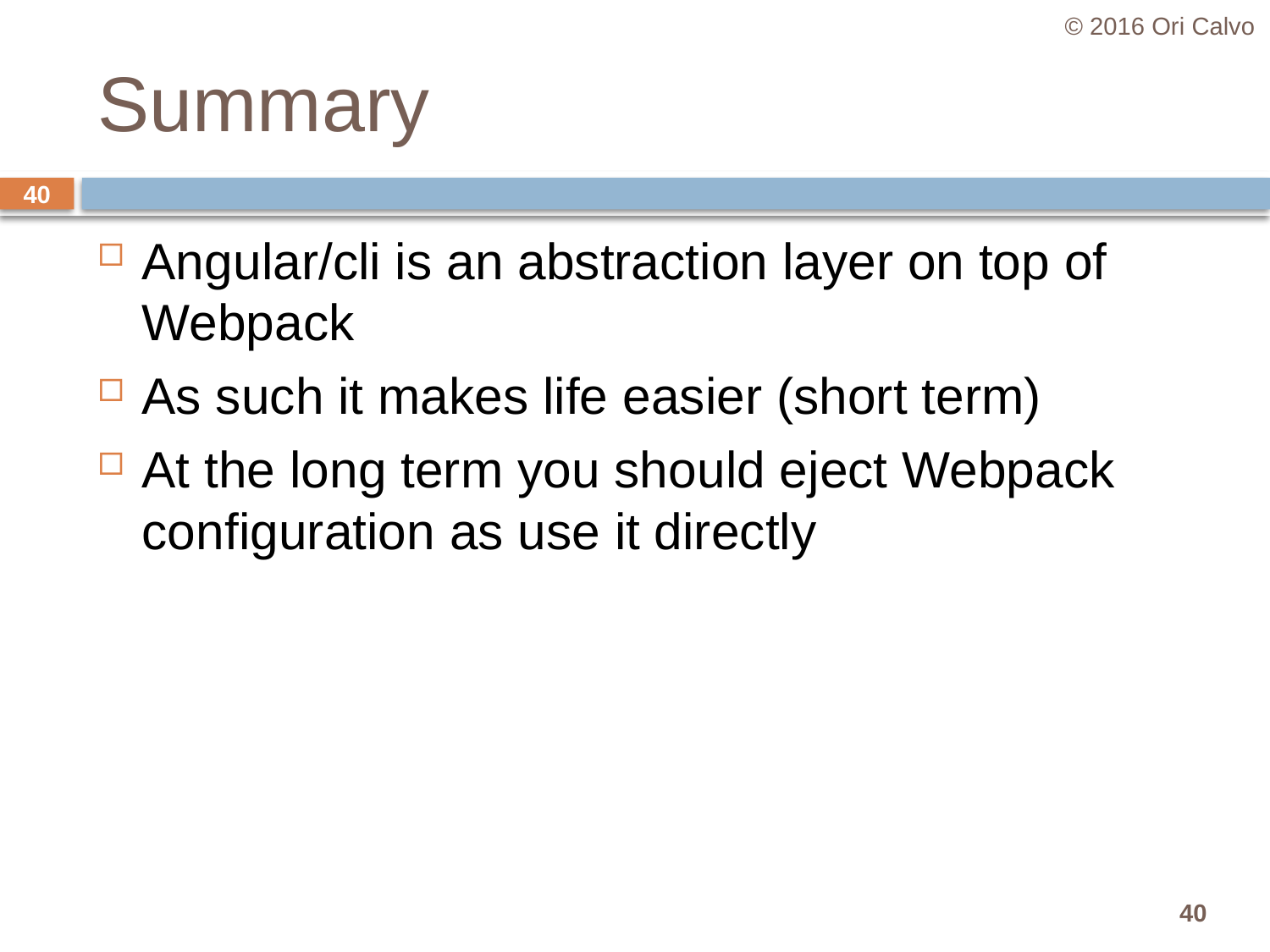

© 2016 Ori Calvo
# Summary
40
Angular/cli is an abstraction layer on top of Webpack
As such it makes life easier (short term)
At the long term you should eject Webpack configuration as use it directly